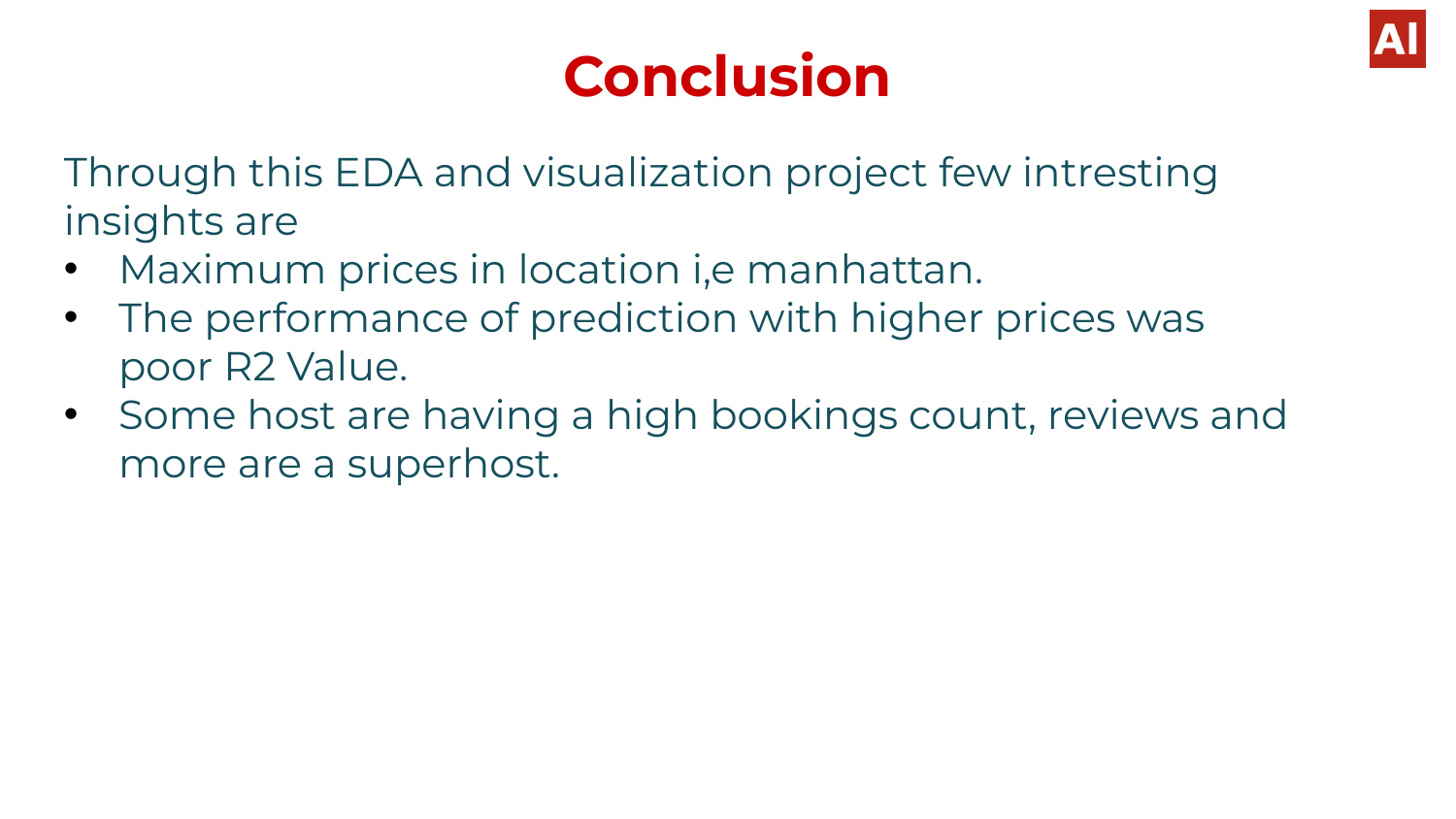

# Conclusion
Through this EDA and visualization project few intresting insights are
Maximum prices in location i,e manhattan.
The performance of prediction with higher prices was poor R2 Value.
Some host are having a high bookings count, reviews and more are a superhost.